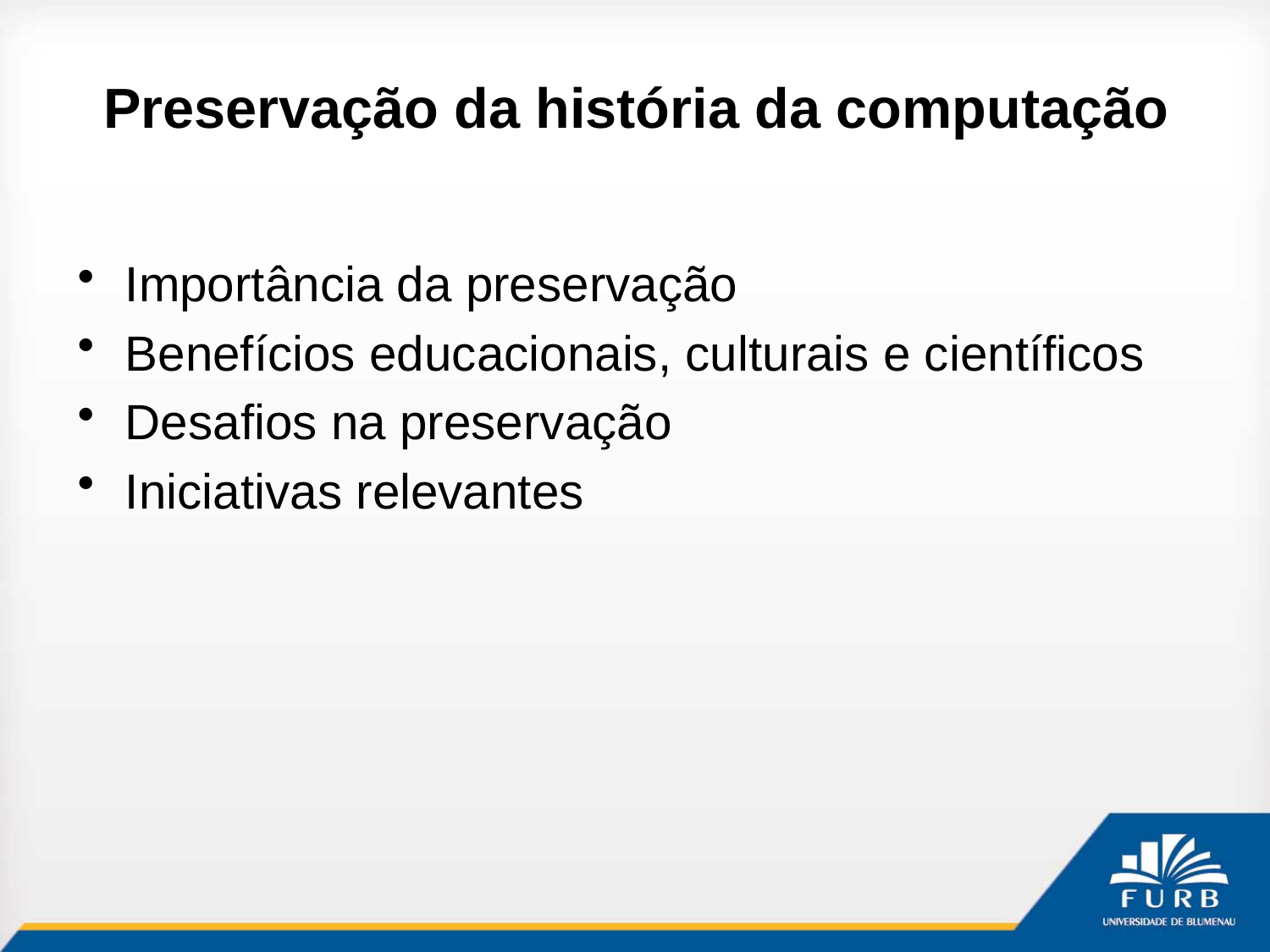

# Preservação da história da computação
Importância da preservação
Benefícios educacionais, culturais e científicos
Desafios na preservação
Iniciativas relevantes